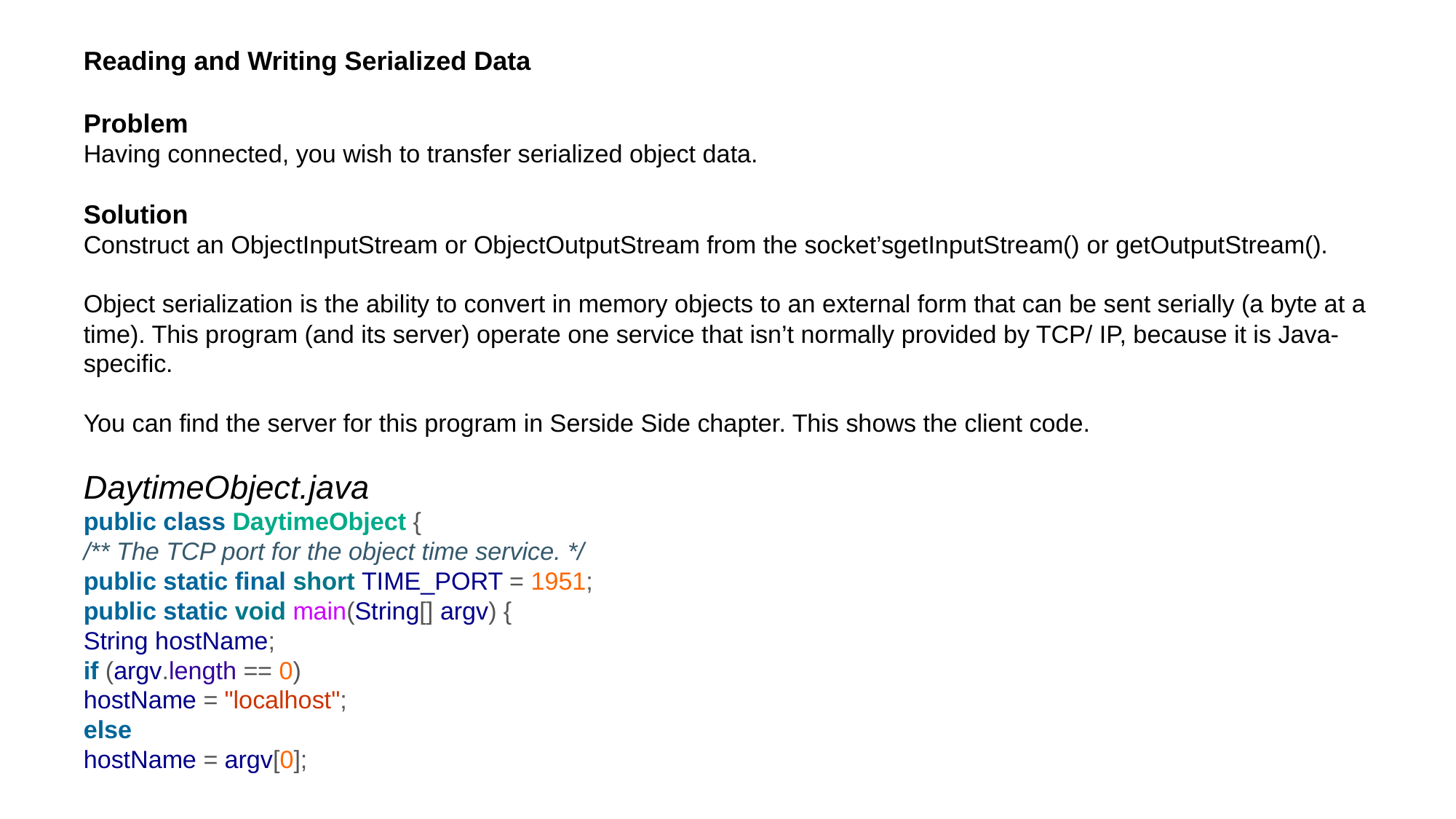

Reading and Writing Serialized Data

Problem
Having connected, you wish to transfer serialized object data.

Solution
Construct an ObjectInputStream or ObjectOutputStream from the socket’sgetInputStream() or getOutputStream().

Object serialization is the ability to convert in memory objects to an external form that can be sent serially (a byte at a time). This program (and its server) operate one service that isn’t normally provided by TCP/ IP, because it is Java-specific.

You can find the server for this program in Serside Side chapter. This shows the client code.
DaytimeObject.java
public class DaytimeObject {
/** The TCP port for the object time service. */
public static final short TIME_PORT = 1951;
public static void main(String[] argv) {
String hostName;
if (argv.length == 0)
hostName = "localhost";
else
hostName = argv[0];